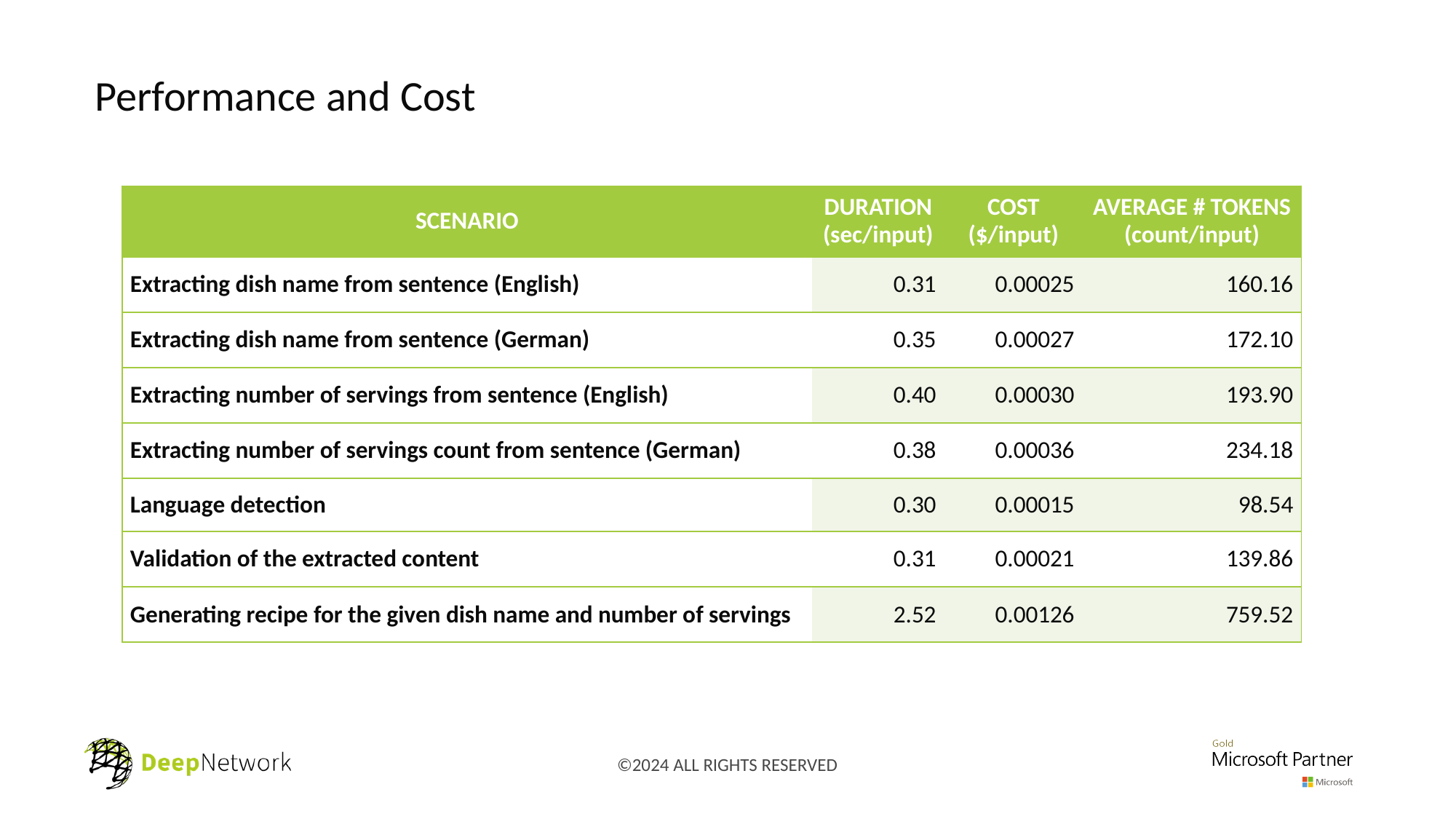

# Performance and Cost
| SCENARIO | DURATION (sec/input) | COST ($/input) | AVERAGE # TOKENS (count/input) |
| --- | --- | --- | --- |
| Extracting dish name from sentence (English) | 0.31 | 0.00025 | 160.16 |
| Extracting dish name from sentence (German) | 0.35 | 0.00027 | 172.10 |
| Extracting number of servings from sentence (English) | 0.40 | 0.00030 | 193.90 |
| Extracting number of servings count from sentence (German) | 0.38 | 0.00036 | 234.18 |
| Language detection | 0.30 | 0.00015 | 98.54 |
| Validation of the extracted content | 0.31 | 0.00021 | 139.86 |
| Generating recipe for the given dish name and number of servings | 2.52 | 0.00126 | 759.52 |